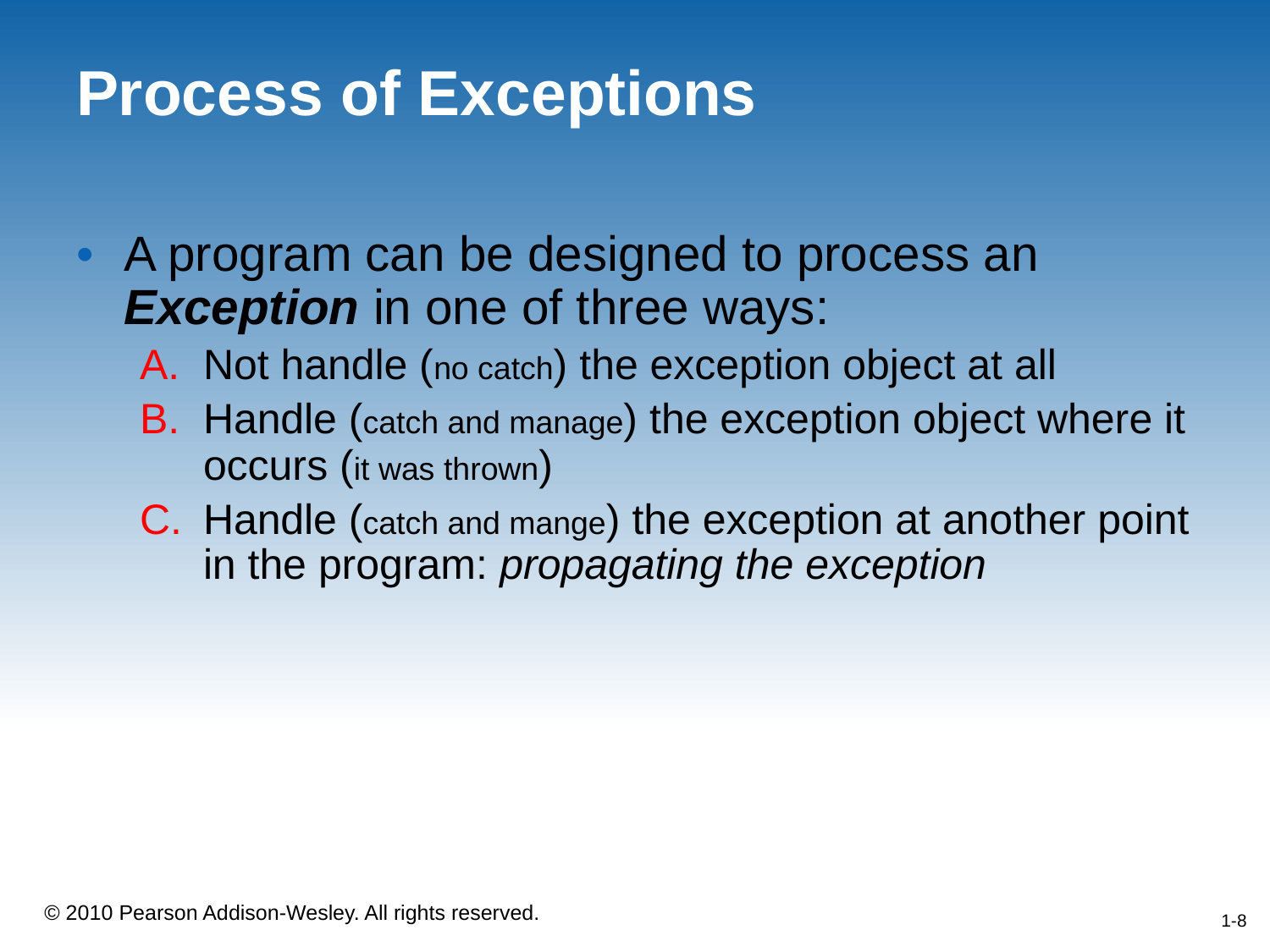

# Process of Exceptions
A program can be designed to process an Exception in one of three ways:
Not handle (no catch) the exception object at all
Handle (catch and manage) the exception object where it occurs (it was thrown)
Handle (catch and mange) the exception at another point in the program: propagating the exception
1-8